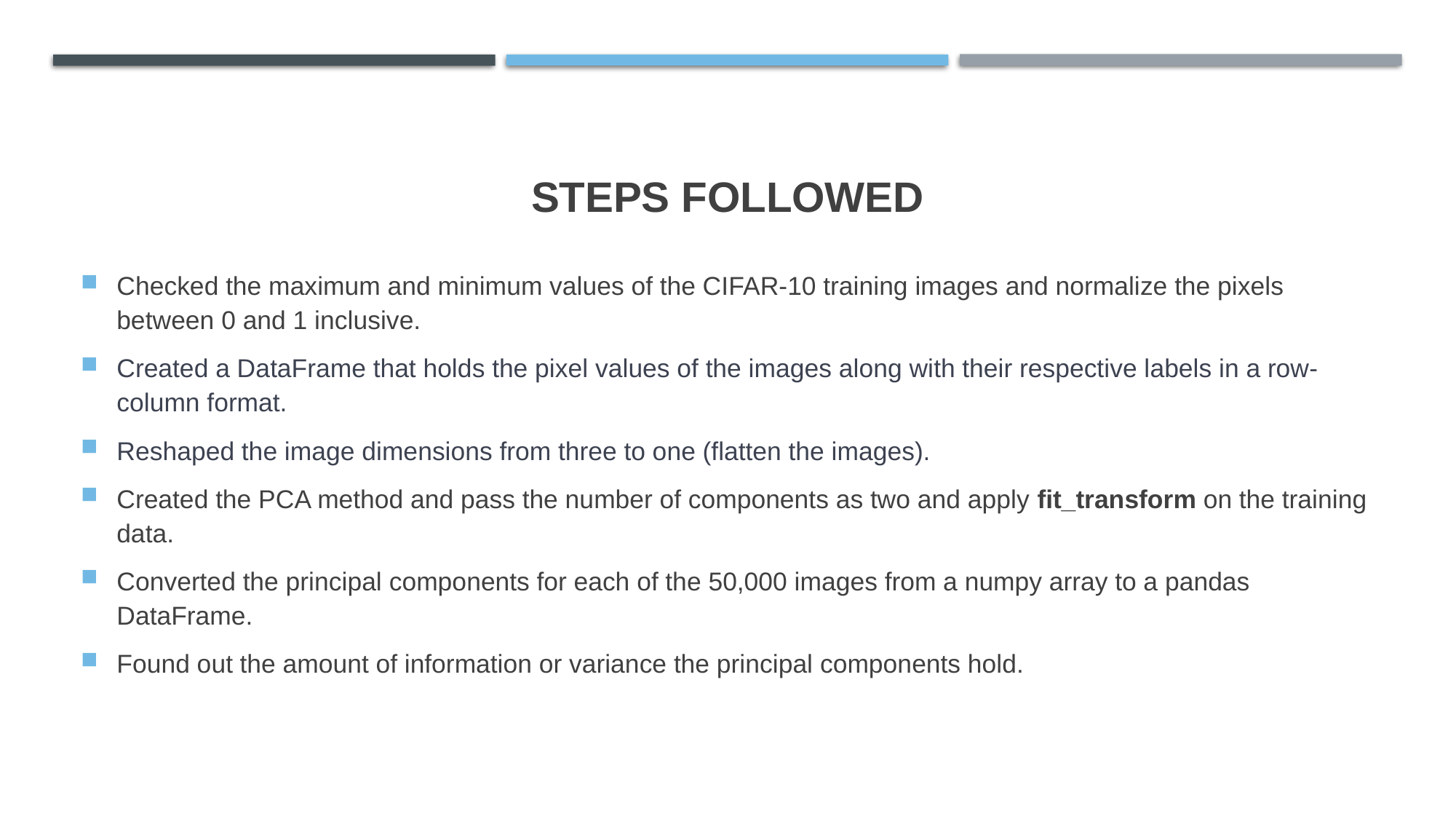

# Steps followed
Checked the maximum and minimum values of the CIFAR-10 training images and normalize the pixels between 0 and 1 inclusive.
Created a DataFrame that holds the pixel values of the images along with their respective labels in a row-column format.
Reshaped the image dimensions from three to one (flatten the images).
Created the PCA method and pass the number of components as two and apply fit_transform on the training data.
Converted the principal components for each of the 50,000 images from a numpy array to a pandas DataFrame.
Found out the amount of information or variance the principal components hold.